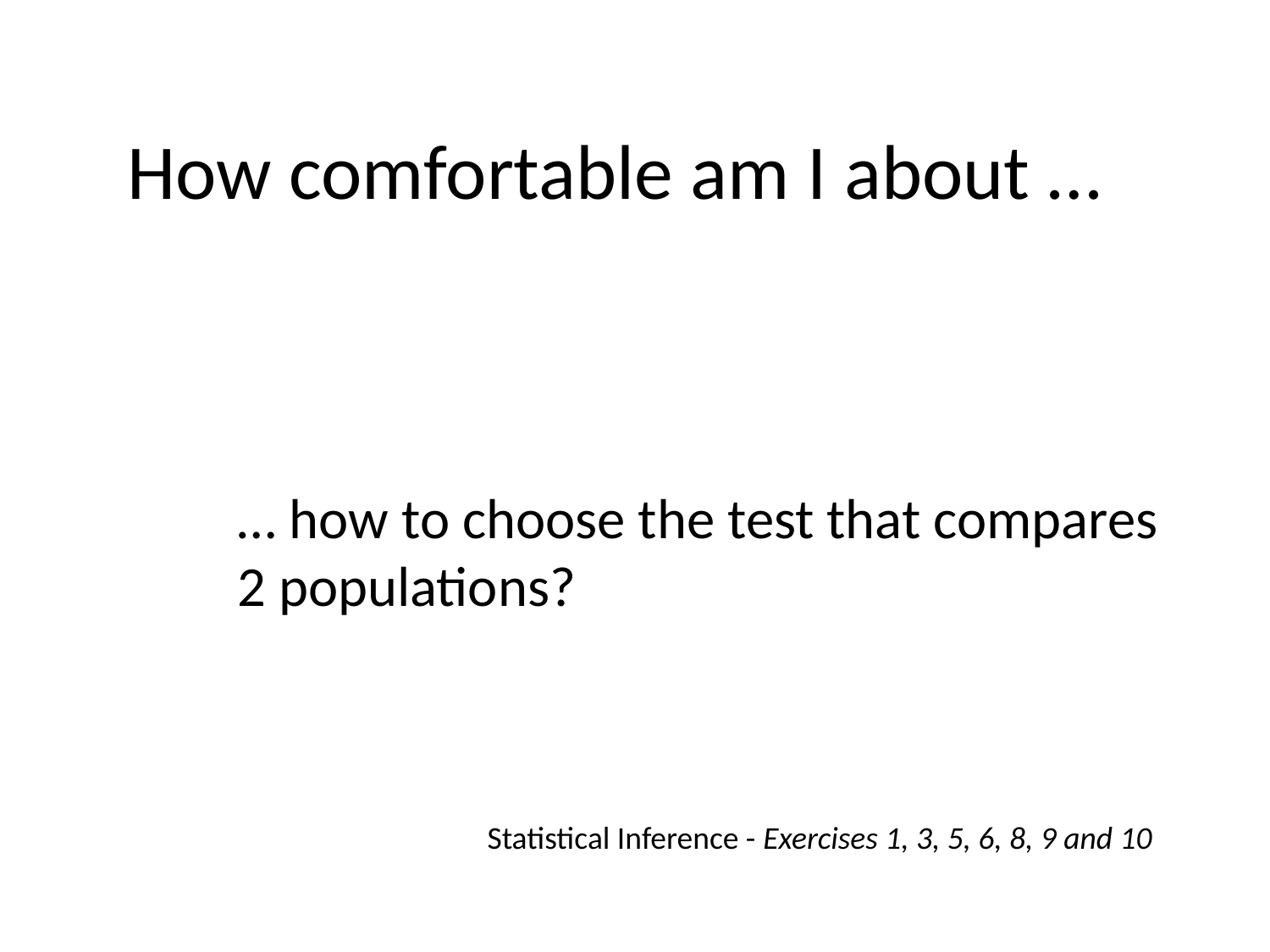

# How comfortable am I about …
… how to choose the test that compares 2 populations?
Statistical Inference - Exercises 1, 3, 5, 6, 8, 9 and 10